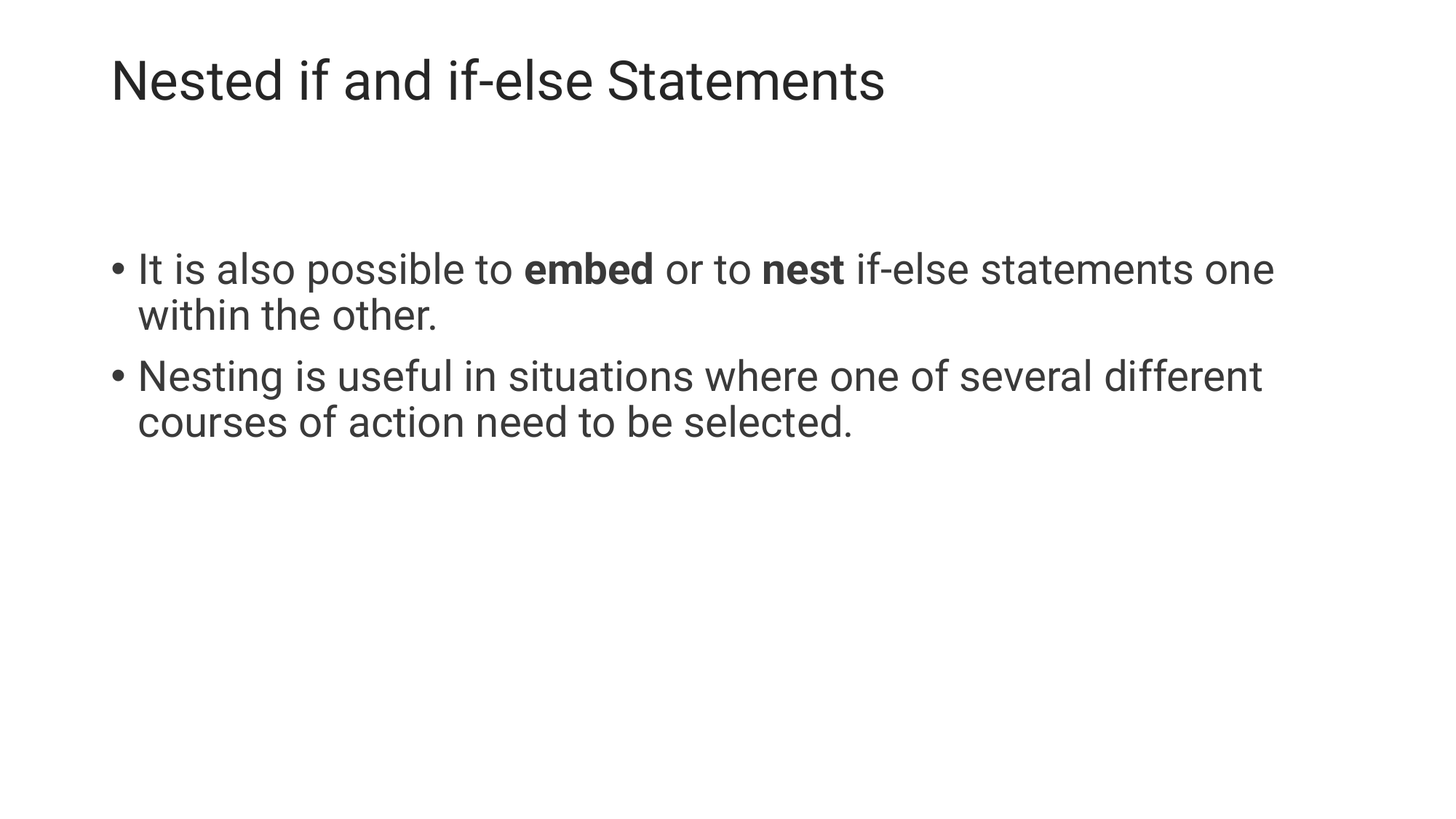

# Nested if and if-else Statements
It is also possible to embed or to nest if-else statements one within the other.
Nesting is useful in situations where one of several different courses of action need to be selected.